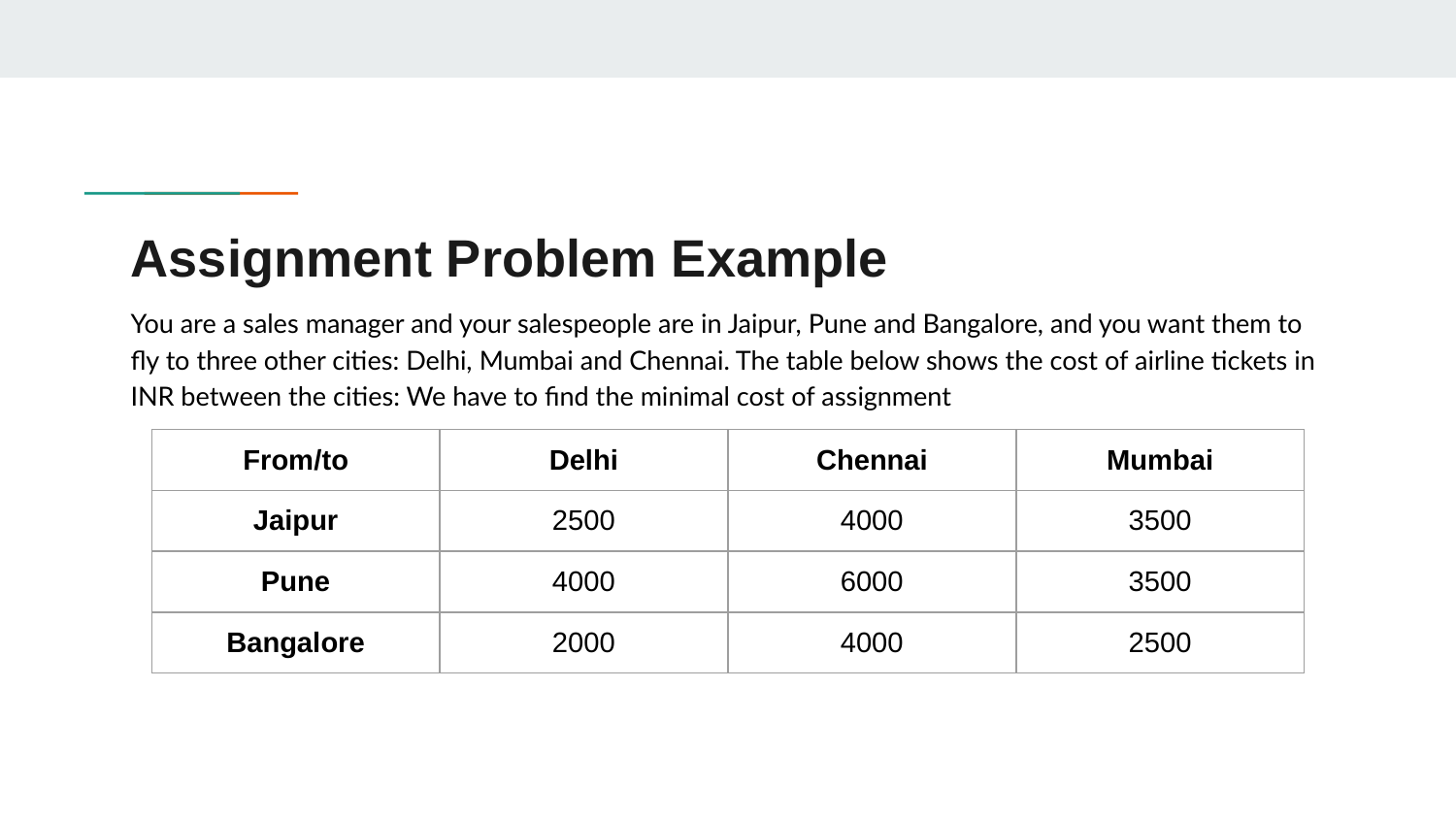

# Assignment Problem Example
You are a sales manager and your salespeople are in Jaipur, Pune and Bangalore, and you want them to fly to three other cities: Delhi, Mumbai and Chennai. The table below shows the cost of airline tickets in INR between the cities: We have to find the minimal cost of assignment
| From/to | Delhi | Chennai | Mumbai |
| --- | --- | --- | --- |
| Jaipur | 2500 | 4000 | 3500 |
| Pune | 4000 | 6000 | 3500 |
| Bangalore | 2000 | 4000 | 2500 |